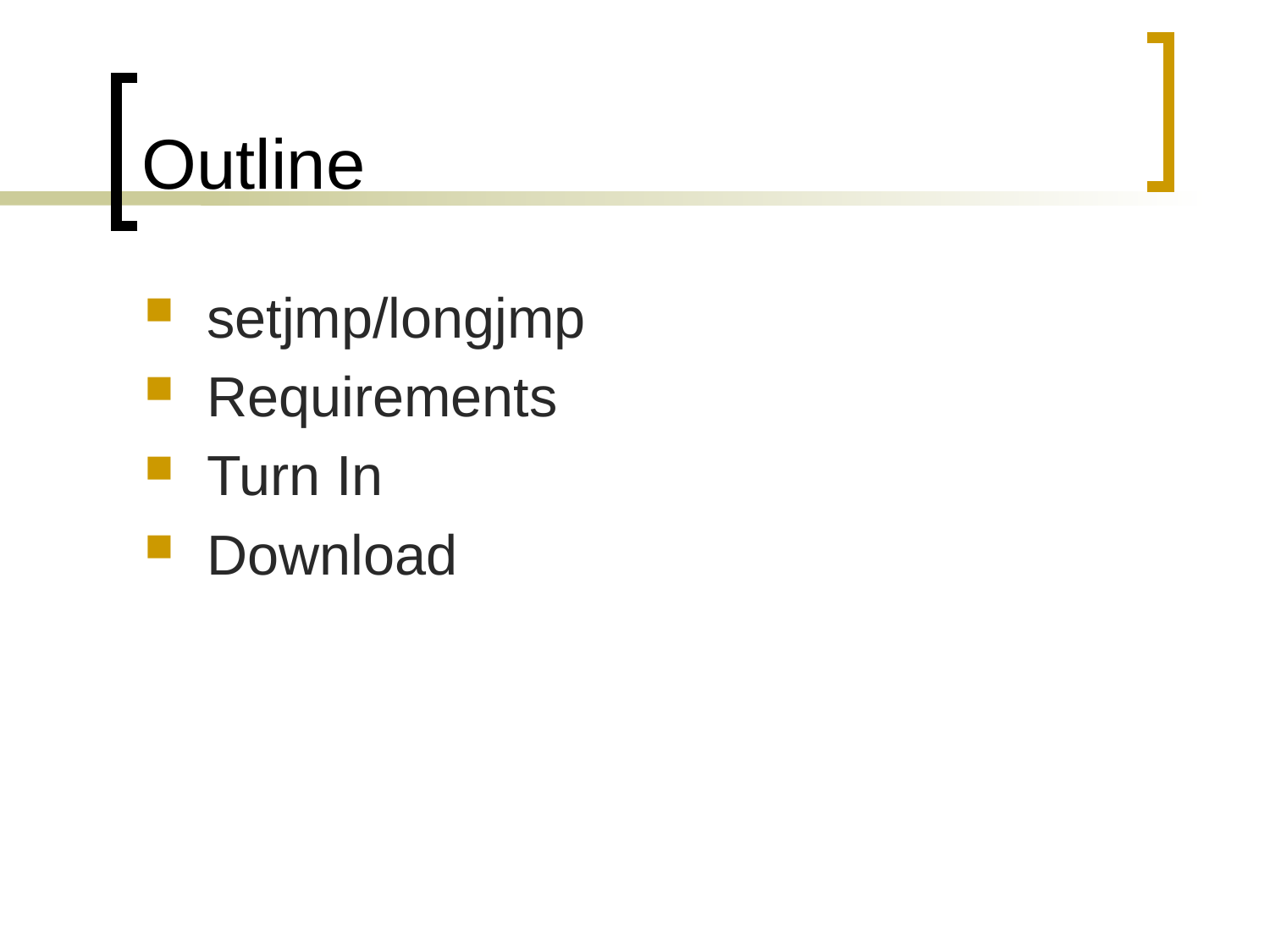

# Outline
setjmp/longjmp
Requirements
Turn In
Download